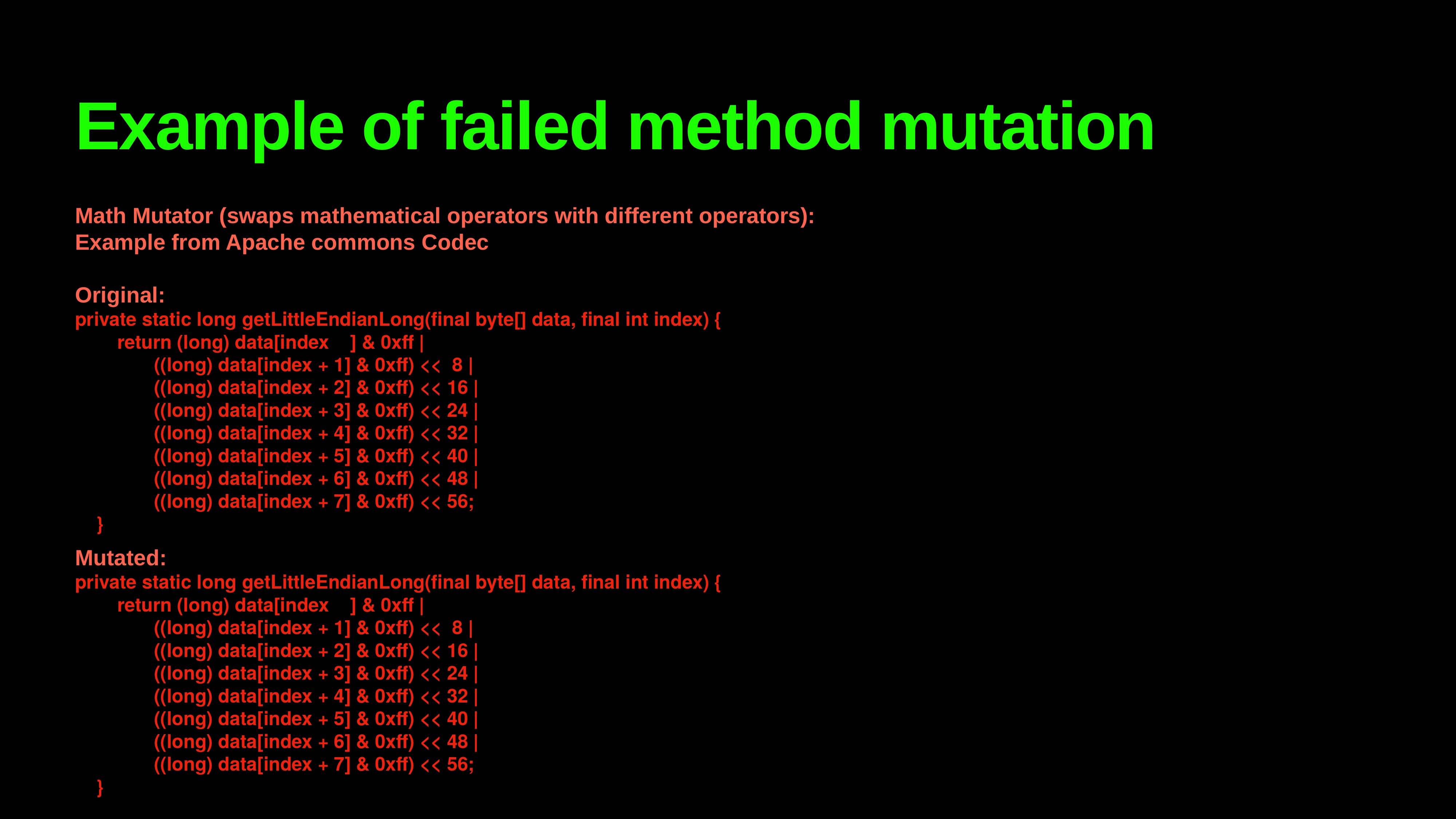

# Example of failed method mutation
Math Mutator (swaps mathematical operators with different operators):
Example from Apache commons Codec
Original:
private static long getLittleEndianLong(final byte[] data, final int index) {
        return (long) data[index    ] & 0xff |
               ((long) data[index + 1] & 0xff) <<  8 |
               ((long) data[index + 2] & 0xff) << 16 |
               ((long) data[index + 3] & 0xff) << 24 |
               ((long) data[index + 4] & 0xff) << 32 |
               ((long) data[index + 5] & 0xff) << 40 |
               ((long) data[index + 6] & 0xff) << 48 |
               ((long) data[index + 7] & 0xff) << 56;
    }

Mutated:
private static long getLittleEndianLong(final byte[] data, final int index) {
        return (long) data[index    ] & 0xff |
               ((long) data[index + 1] & 0xff) <<  8 |
               ((long) data[index + 2] & 0xff) << 16 |
               ((long) data[index + 3] & 0xff) << 24 |
               ((long) data[index + 4] & 0xff) << 32 |
               ((long) data[index + 5] & 0xff) << 40 |
               ((long) data[index + 6] & 0xff) << 48 |
               ((long) data[index + 7] & 0xff) << 56;
    }